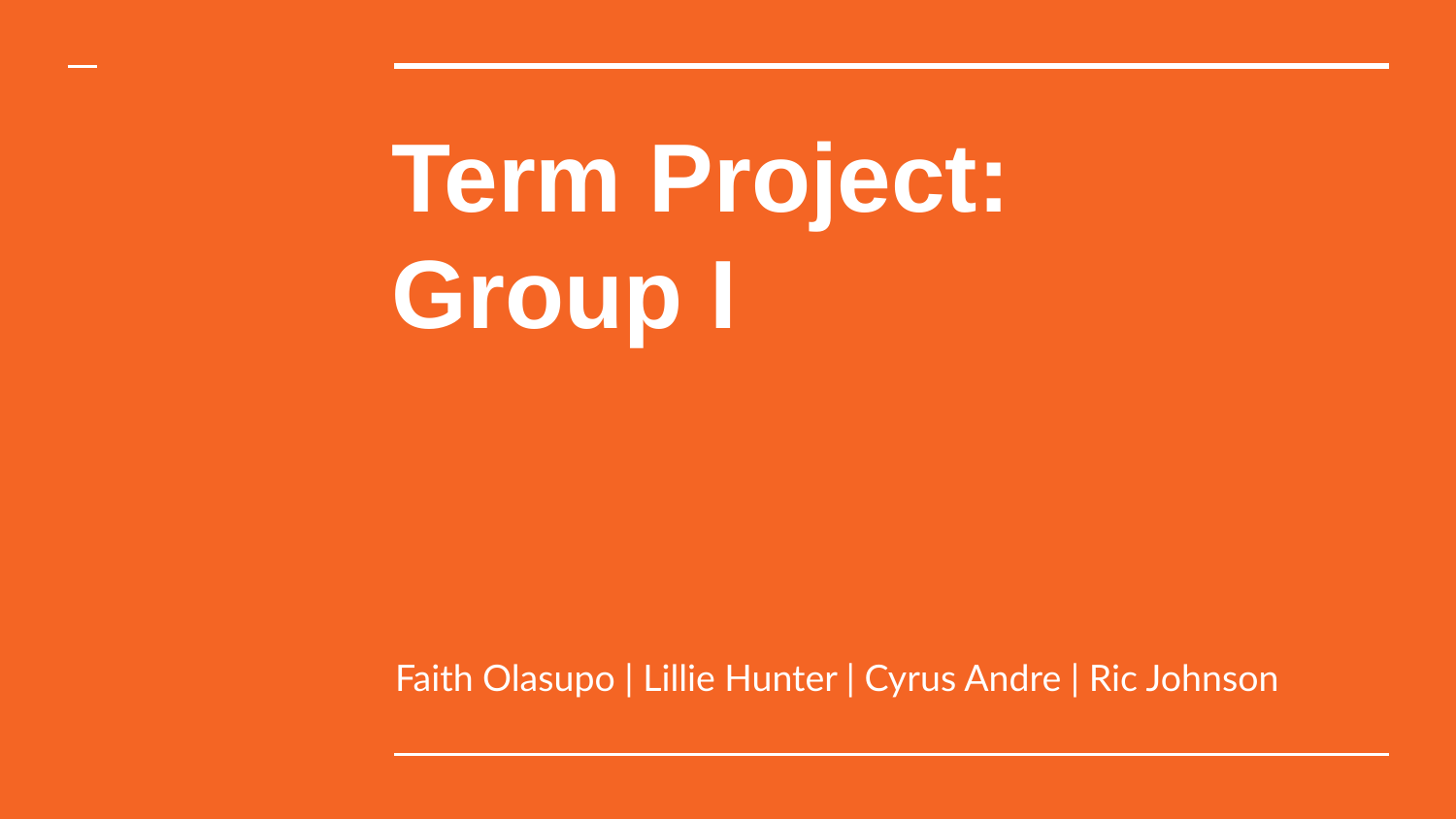

# Term Project: Group I
Faith Olasupo | Lillie Hunter | Cyrus Andre | Ric Johnson